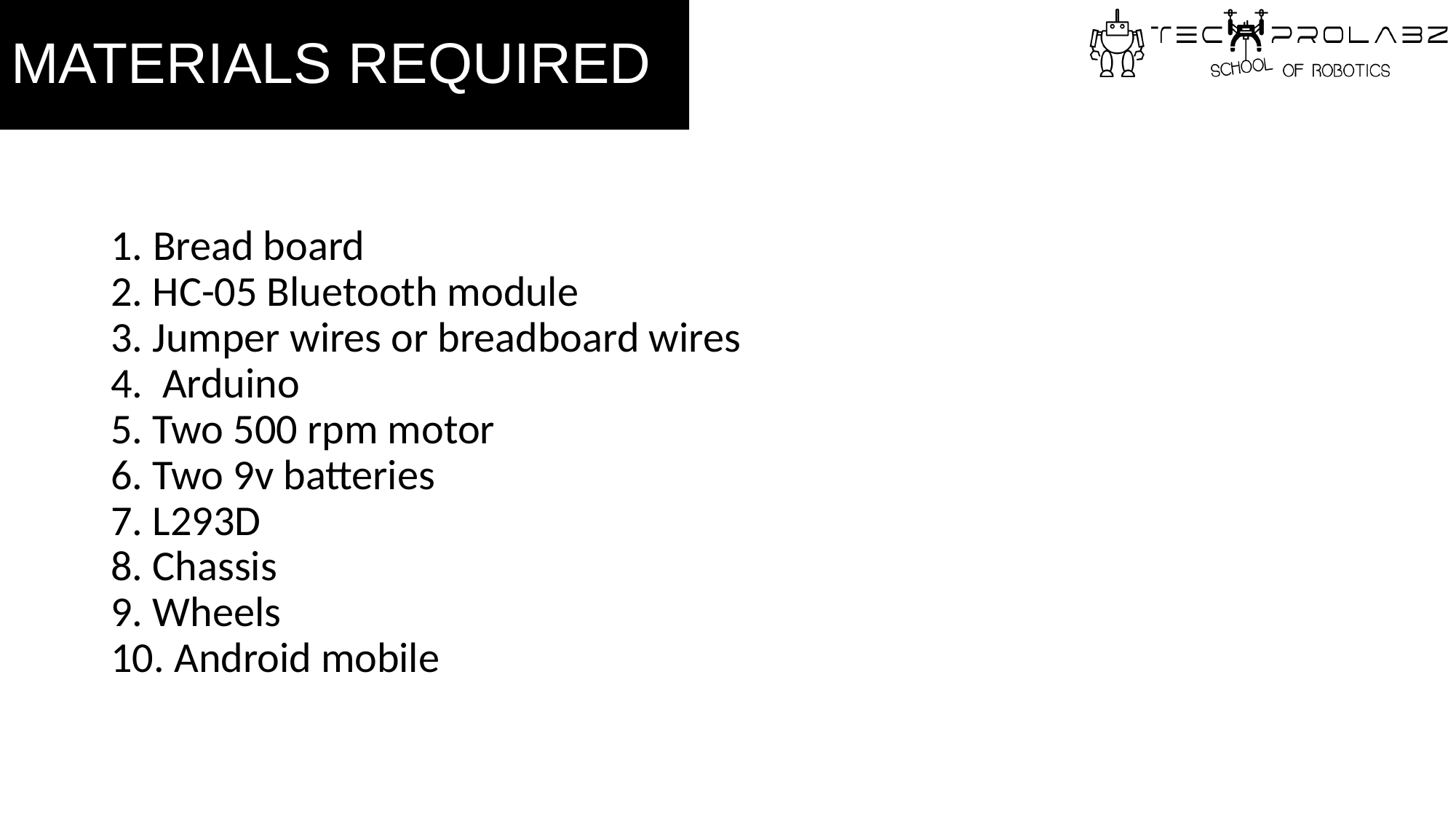

# MATERIALS REQUIRED
1. Bread board 
2. HC-05 Bluetooth module 
3. Jumper wires or breadboard wires 
4.  Arduino  
5. Two 500 rpm motor 
6. Two 9v batteries 
7. L293D
8. Chassis 
9. Wheels 
10. Android mobile